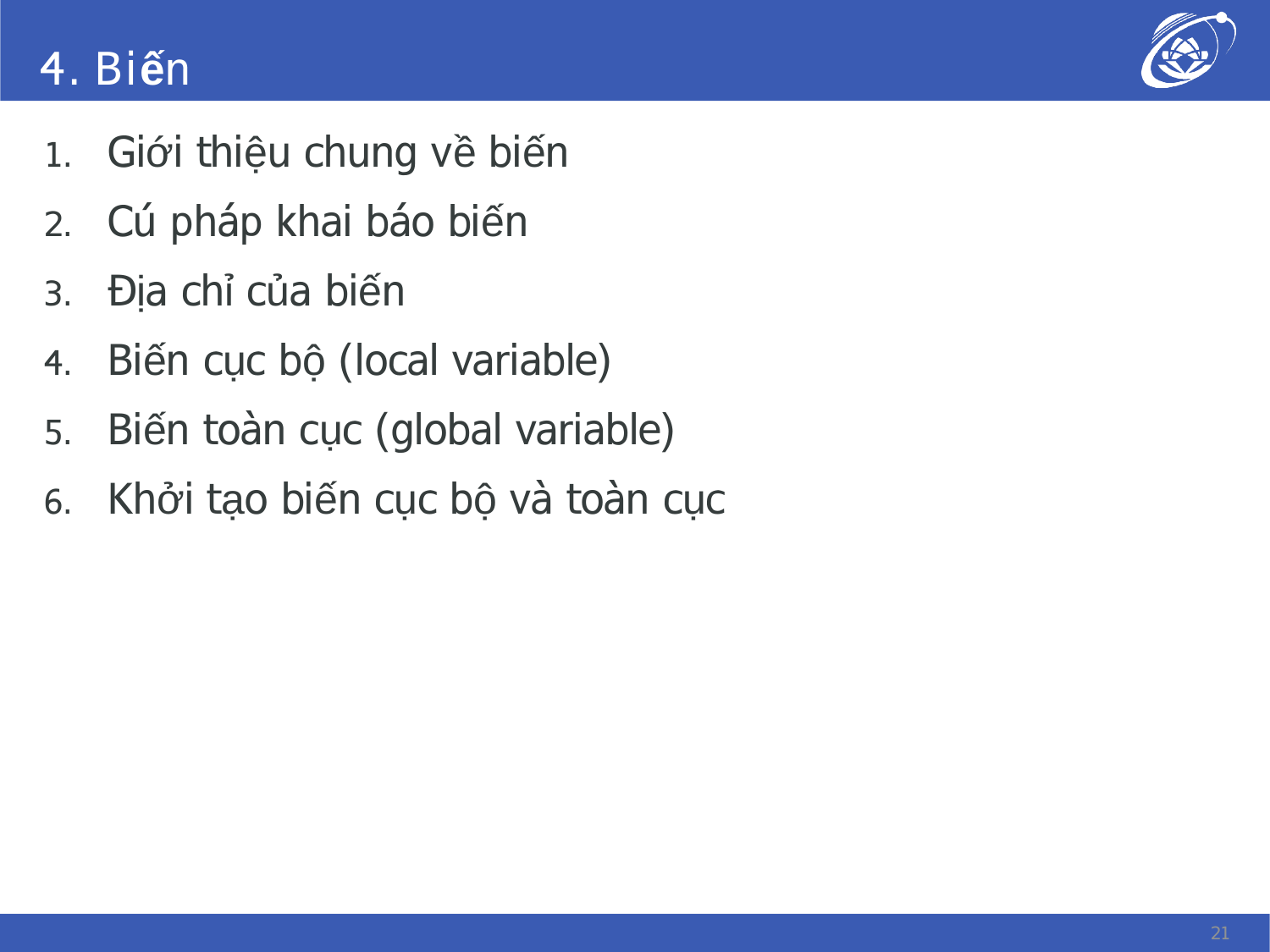

# 4. Biến
Giới thiệu chung về biến
Cú pháp khai báo biến
Địa chỉ của biến
Biến cục bộ (local variable)
Biến toàn cục (global variable)
Khởi tạo biến cục bộ và toàn cục
21